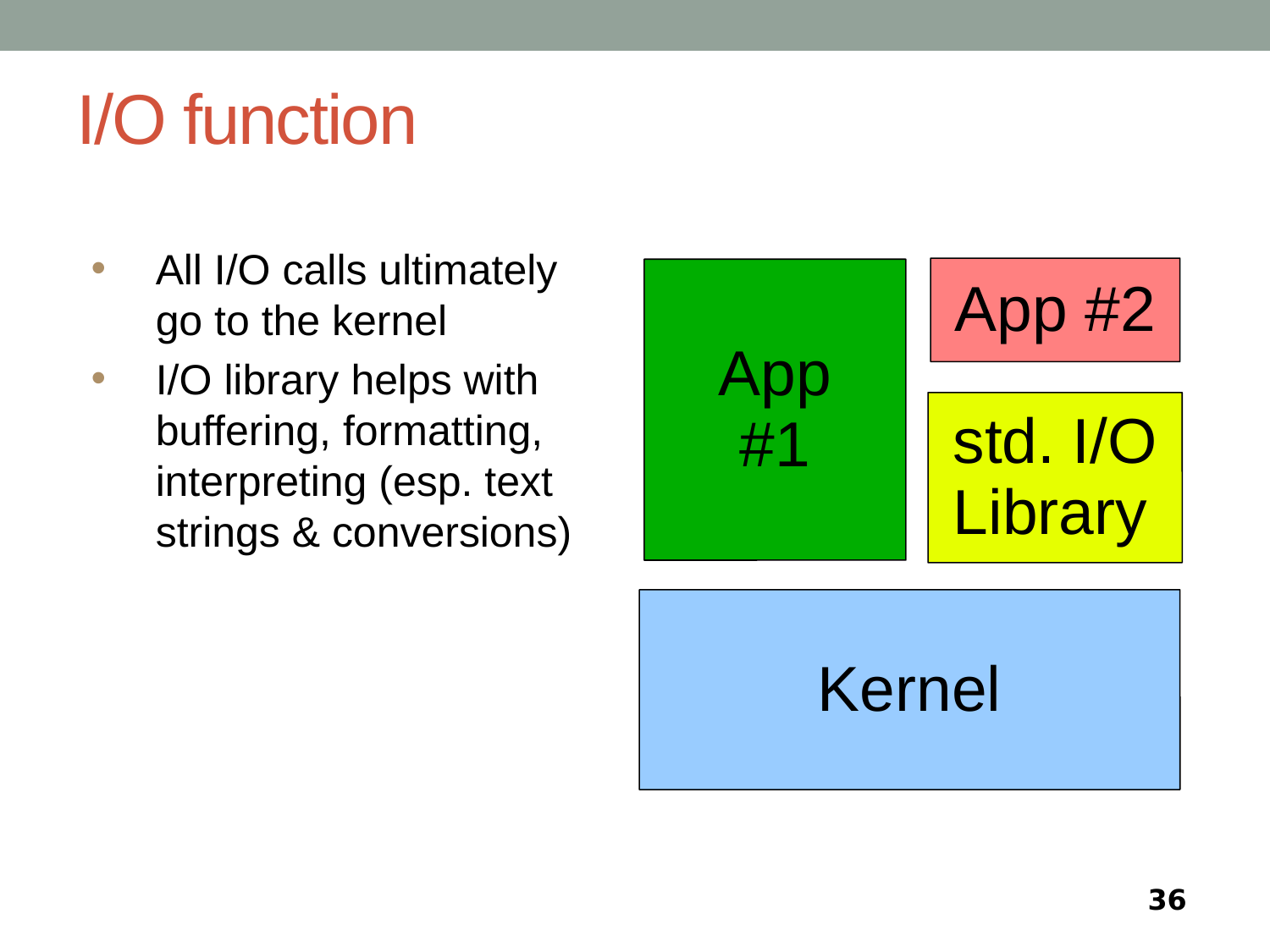

# I/O function
All I/O calls ultimately go to the kernel
I/O library helps with buffering, formatting, interpreting (esp. text strings & conversions)‏
App #2
App
#1
std. I/O
Library
Kernel
36